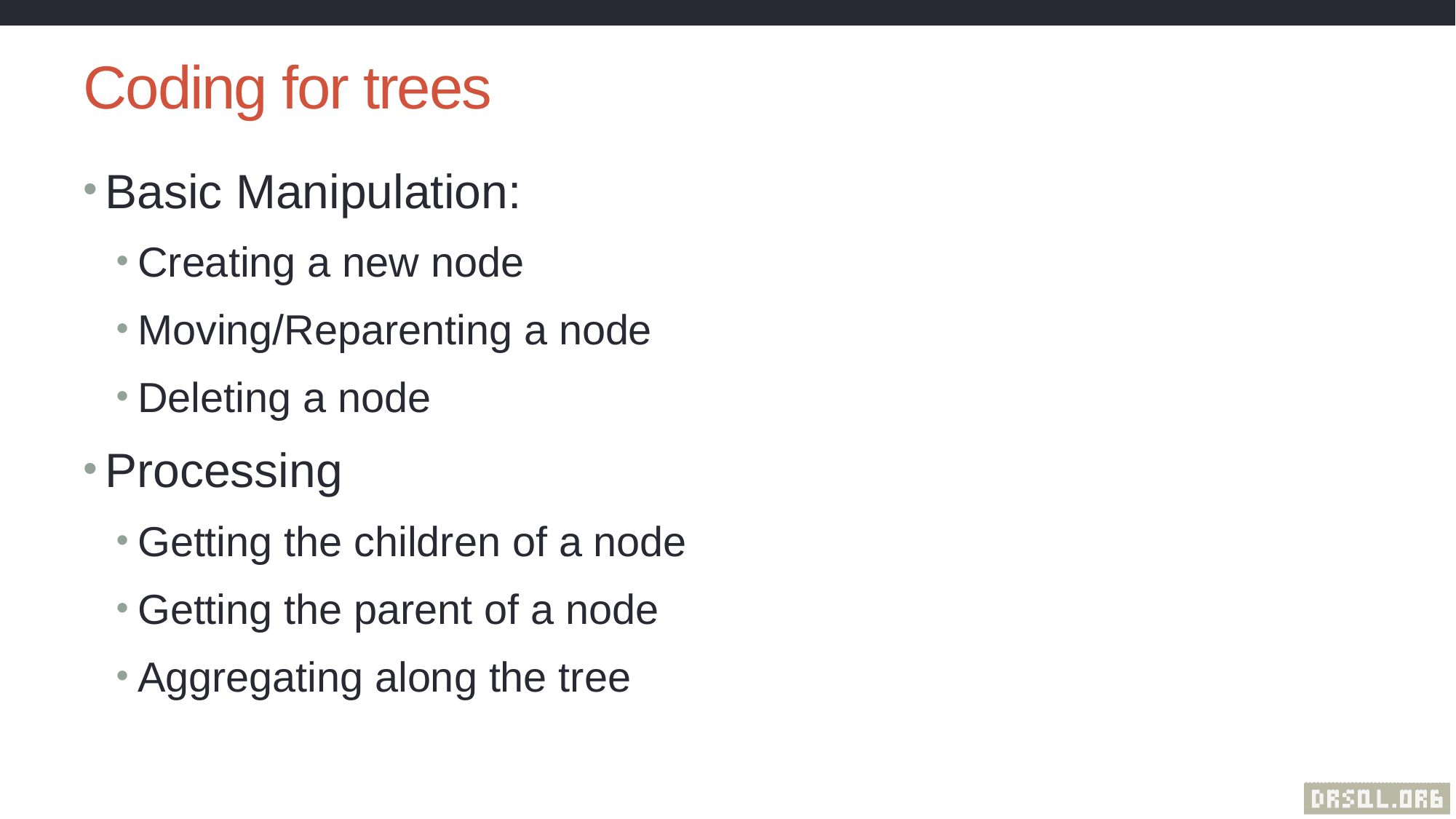

# Coding for trees
Basic Manipulation:
Creating a new node
Moving/Reparenting a node
Deleting a node
Processing
Getting the children of a node
Getting the parent of a node
Aggregating along the tree